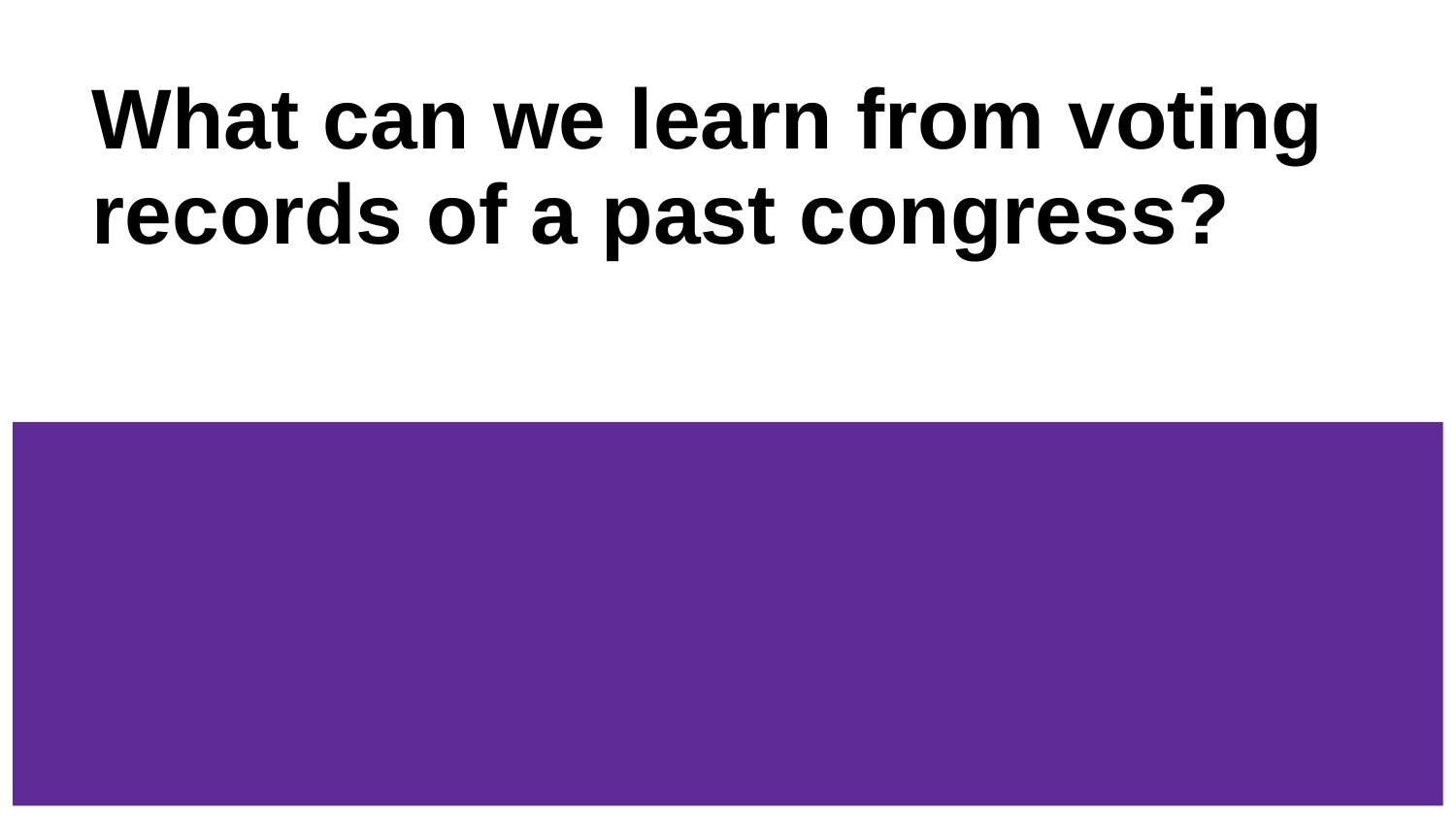

# What can we learn from voting records of a past congress?